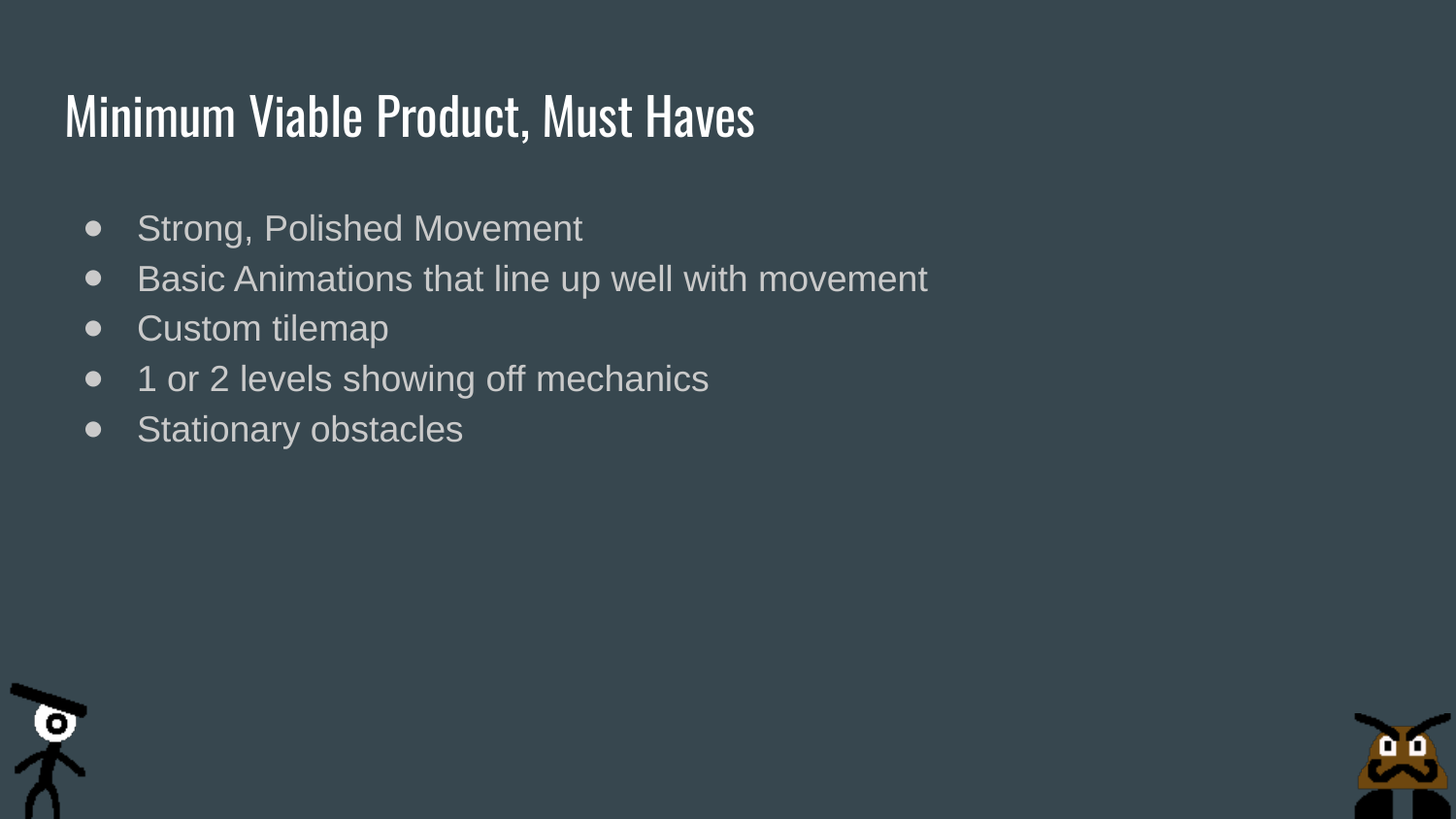

# Minimum Viable Product, Must Haves
Strong, Polished Movement
Basic Animations that line up well with movement
Custom tilemap
1 or 2 levels showing off mechanics
Stationary obstacles